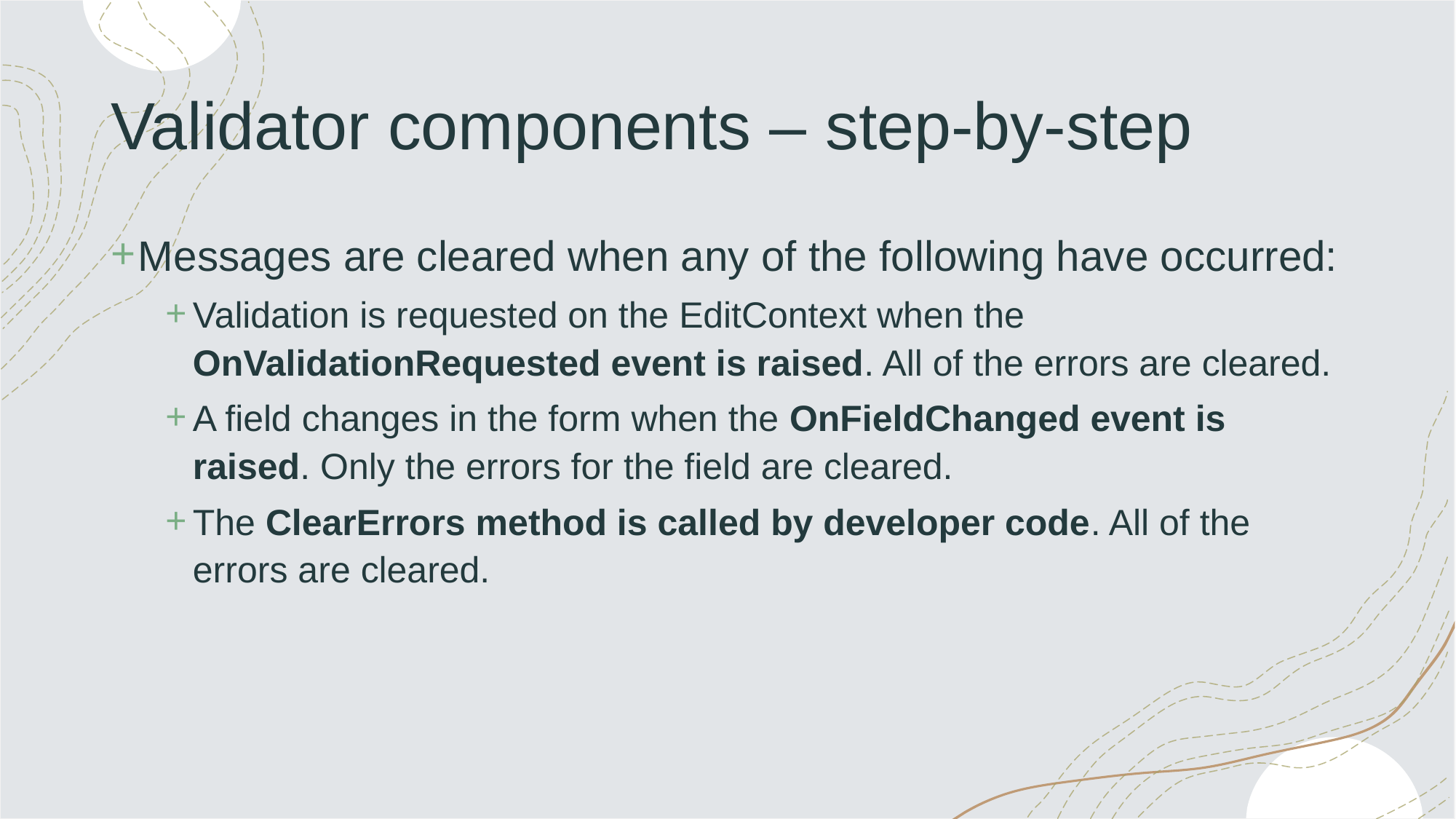

# Validator components – step-by-step
Messages are cleared when any of the following have occurred:
Validation is requested on the EditContext when the OnValidationRequested event is raised. All of the errors are cleared.
A field changes in the form when the OnFieldChanged event is raised. Only the errors for the field are cleared.
The ClearErrors method is called by developer code. All of the errors are cleared.